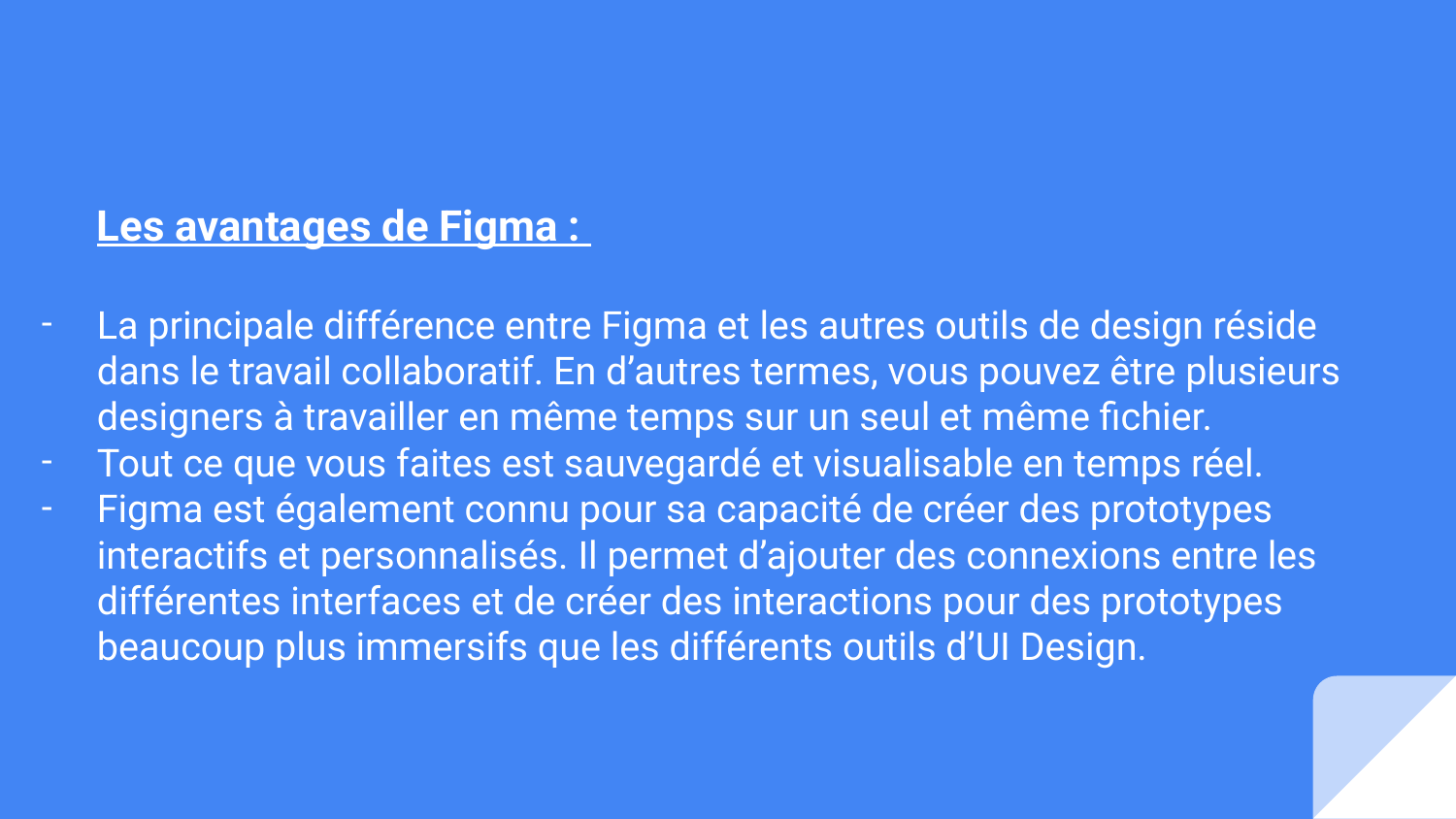

# Les avantages de Figma :

La principale différence entre Figma et les autres outils de design réside dans le travail collaboratif. En d’autres termes, vous pouvez être plusieurs designers à travailler en même temps sur un seul et même fichier.
Tout ce que vous faites est sauvegardé et visualisable en temps réel.
Figma est également connu pour sa capacité de créer des prototypes interactifs et personnalisés. Il permet d’ajouter des connexions entre les différentes interfaces et de créer des interactions pour des prototypes beaucoup plus immersifs que les différents outils d’UI Design.